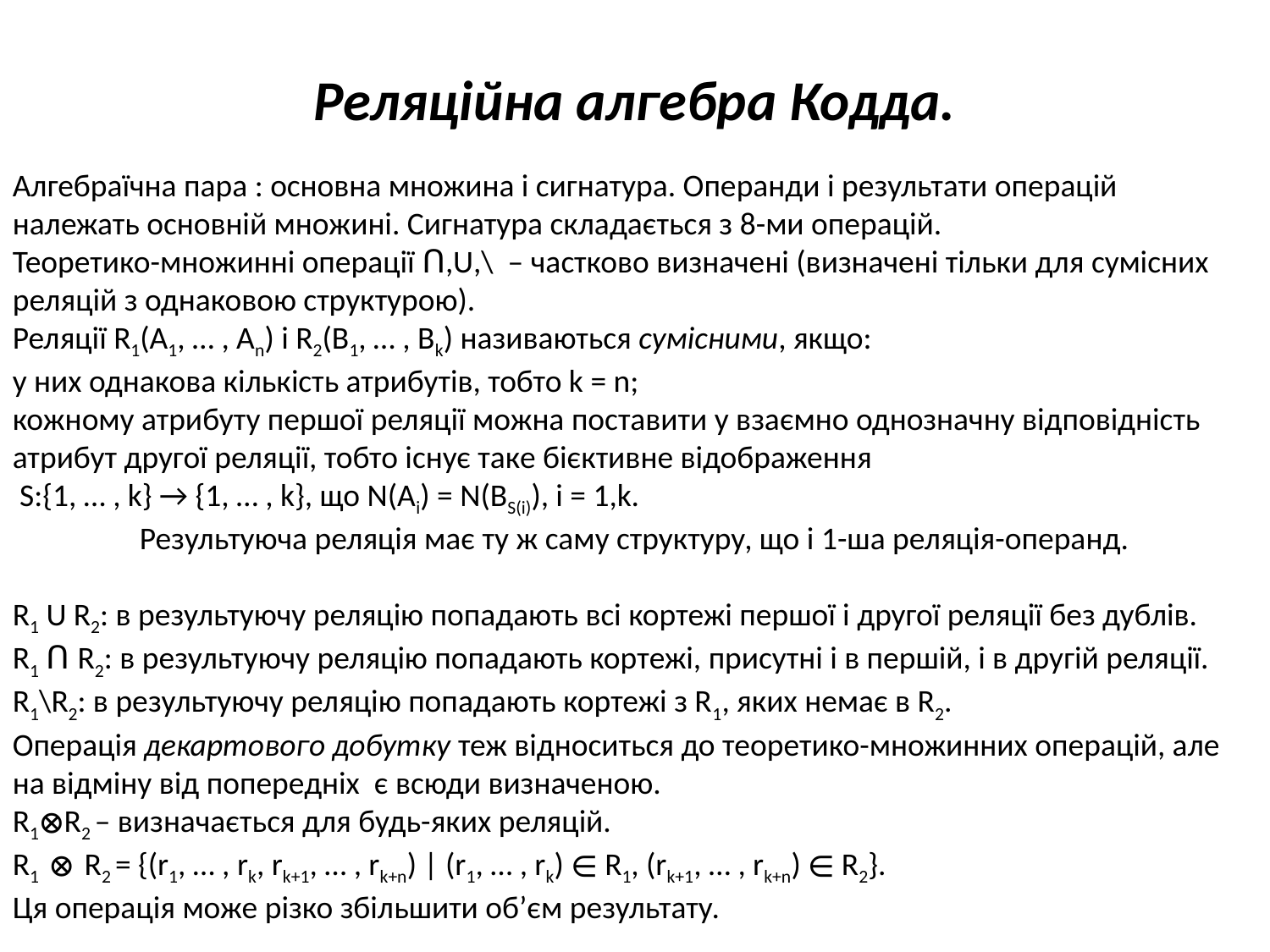

# Реляційна алгебра Кодда.
Алгебраїчна пара : основна множина і сигнатура. Операнди і результати операцій належать основній множині. Сигнатура складається з 8-ми операцій.
Теоретико-множинні операції ꓵ,U,\  – частково визначені (визначені тільки для сумісних реляцій з однаковою структурою).
Реляції R1(A1, … , An) і R2(B1, … , Bk) називаються сумісними, якщо:
у них однакова кількість атрибутів, тобто k = n;
кожному атрибуту першої реляції можна поставити у взаємно однозначну відповідність атрибут другої реляції, тобто існує таке бієктивне відображення
 S:{1, … , k} → {1, … , k}, що N(Ai) = N(BS(i)), i = 1,k.
	Результуюча реляція має ту ж саму структуру, що і 1-ша реляція-операнд.

R1 U R2: в результуючу реляцію попадають всі кортежі першої і другої реляції без дублів.
R1 ꓵ R2: в результуючу реляцію попадають кортежі, присутні і в першій, і в другій реляції.
R1\R2: в результуючу реляцію попадають кортежі з R1, яких немає в R2.
Операція декартового добутку теж відноситься до теоретико-множинних операцій, але на відміну від попередніх  є всюди визначеною.
R1⊗R2 – визначається для будь-яких реляцій.
R1 ⊗ R2 = {(r1, … , rk, rk+1, … , rk+n) | (r1, … , rk) ∊ R1, (rk+1, … , rk+n) ∊ R2}.
Ця операція може різко збільшити об’єм результату.